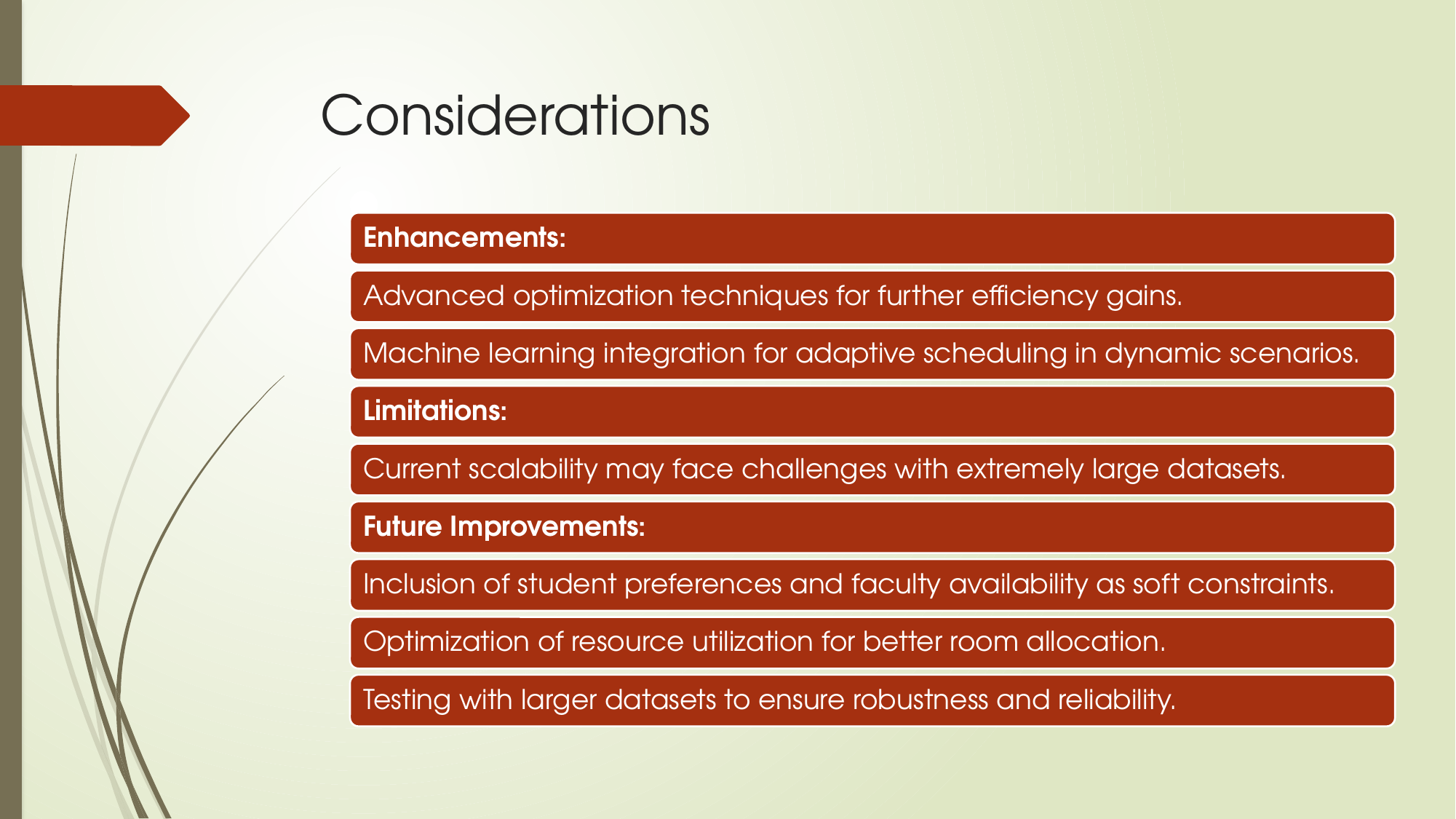

# Considerations
Enhancements:
Advanced optimization techniques for further efficiency gains.
Machine learning integration for adaptive scheduling in dynamic scenarios.
Limitations:
Current scalability may face challenges with extremely large datasets.
Future Improvements:
Inclusion of student preferences and faculty availability as soft constraints.
Optimization of resource utilization for better room allocation.
Testing with larger datasets to ensure robustness and reliability.